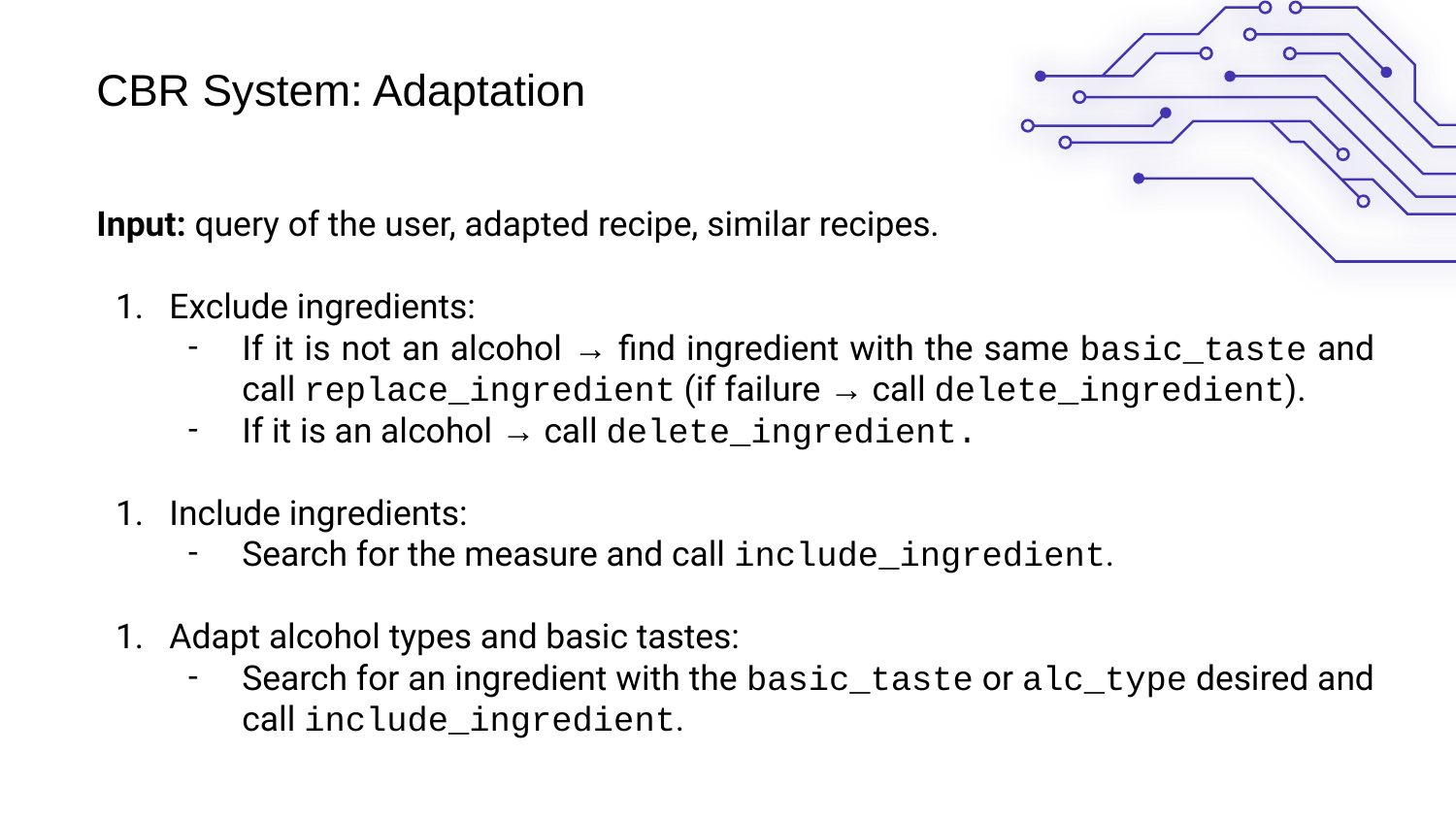

# CBR System: Adaptation
Input: query of the user, adapted recipe, similar recipes.

Exclude ingredients:
If it is not an alcohol → find ingredient with the same basic_taste and call replace_ingredient (if failure → call delete_ingredient).
If it is an alcohol → call delete_ingredient.

Include ingredients:
Search for the measure and call include_ingredient.

Adapt alcohol types and basic tastes:
Search for an ingredient with the basic_taste or alc_type desired and call include_ingredient.